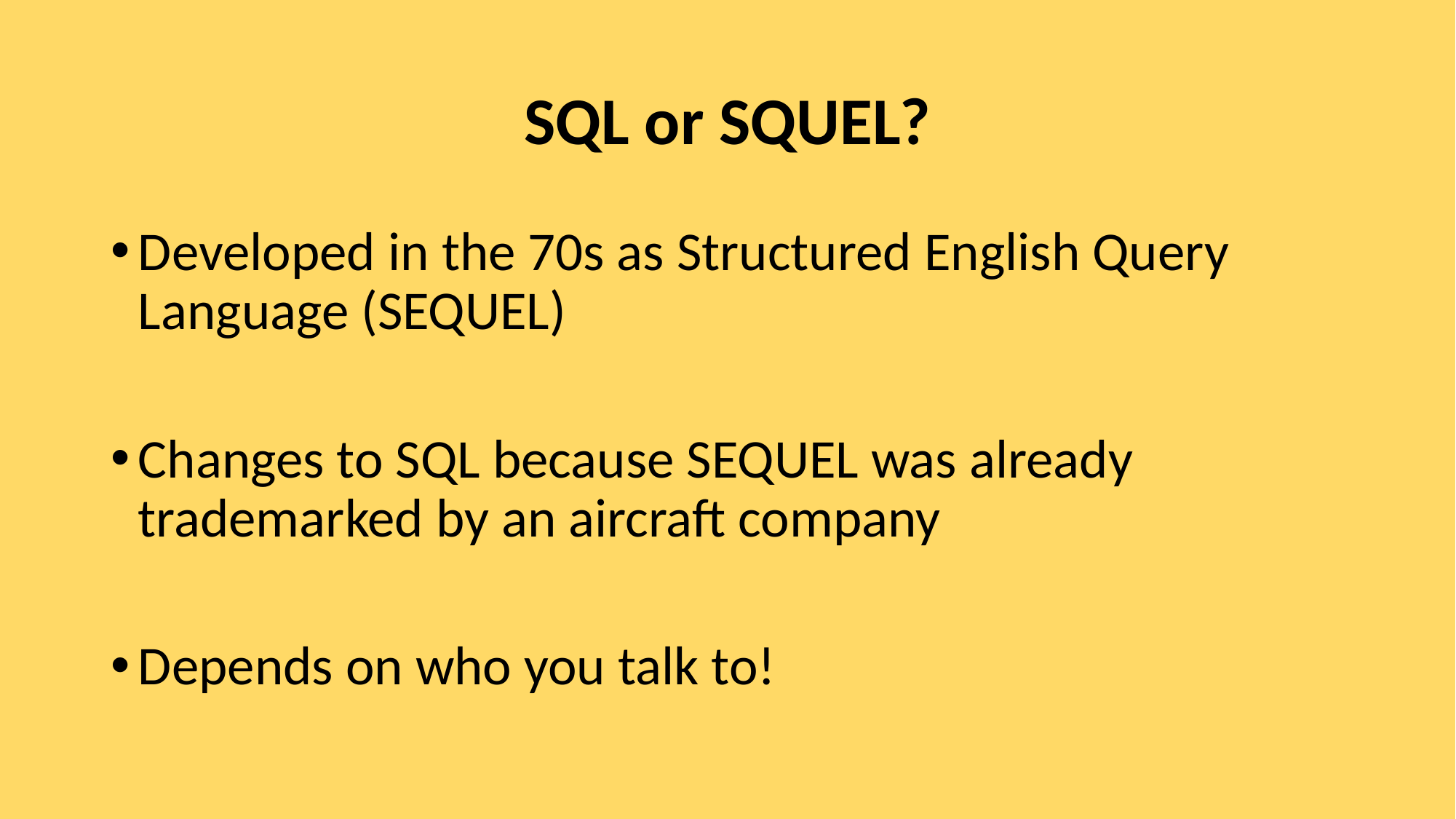

# SQL or SQUEL?
Developed in the 70s as Structured English Query Language (SEQUEL)

Changes to SQL because SEQUEL was already trademarked by an aircraft company

Depends on who you talk to!